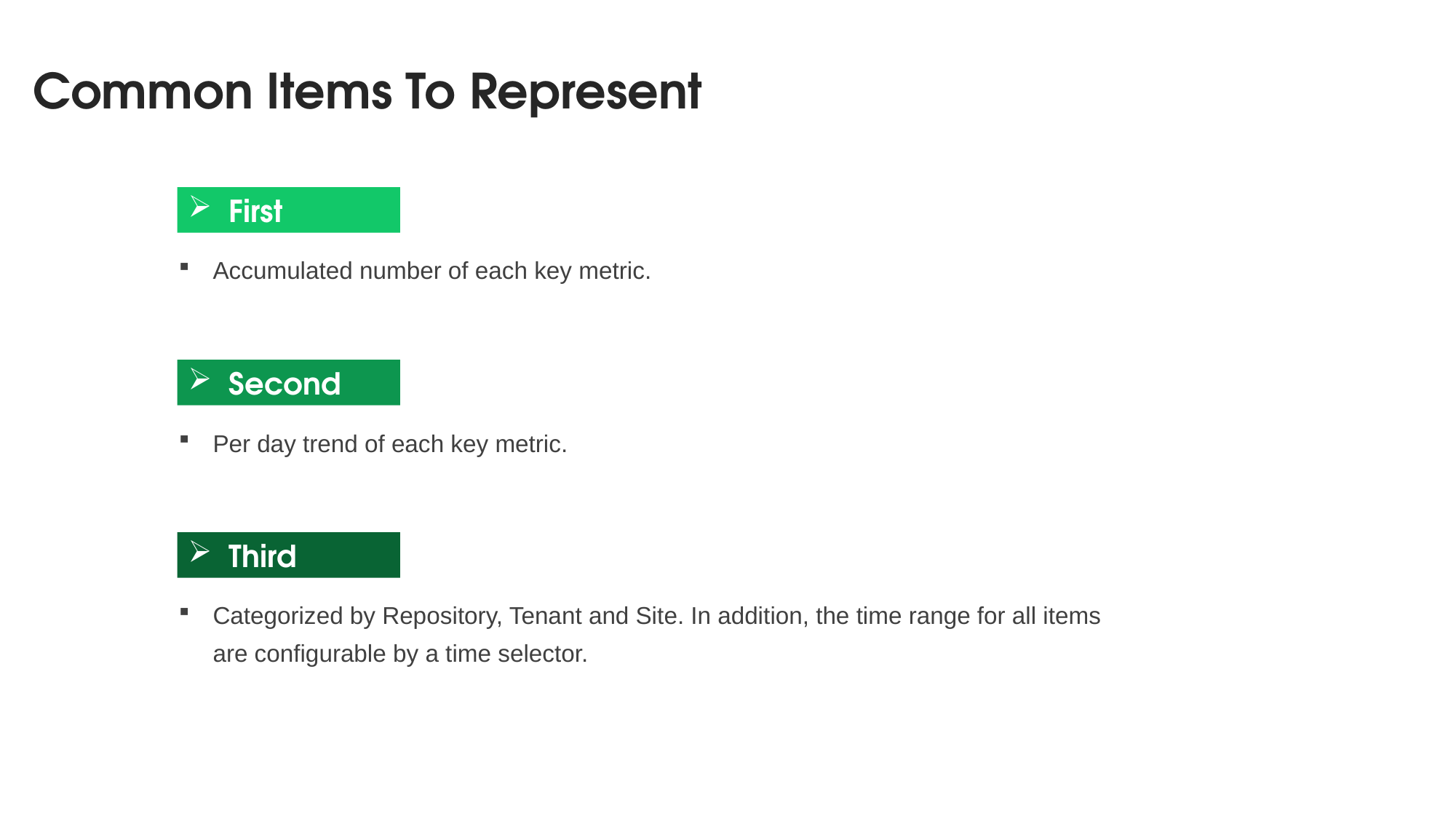

Common Items To Represent
First
Accumulated number of each key metric.
Second
Per day trend of each key metric.
Third
Categorized by Repository, Tenant and Site. In addition, the time range for all items are configurable by a time selector.